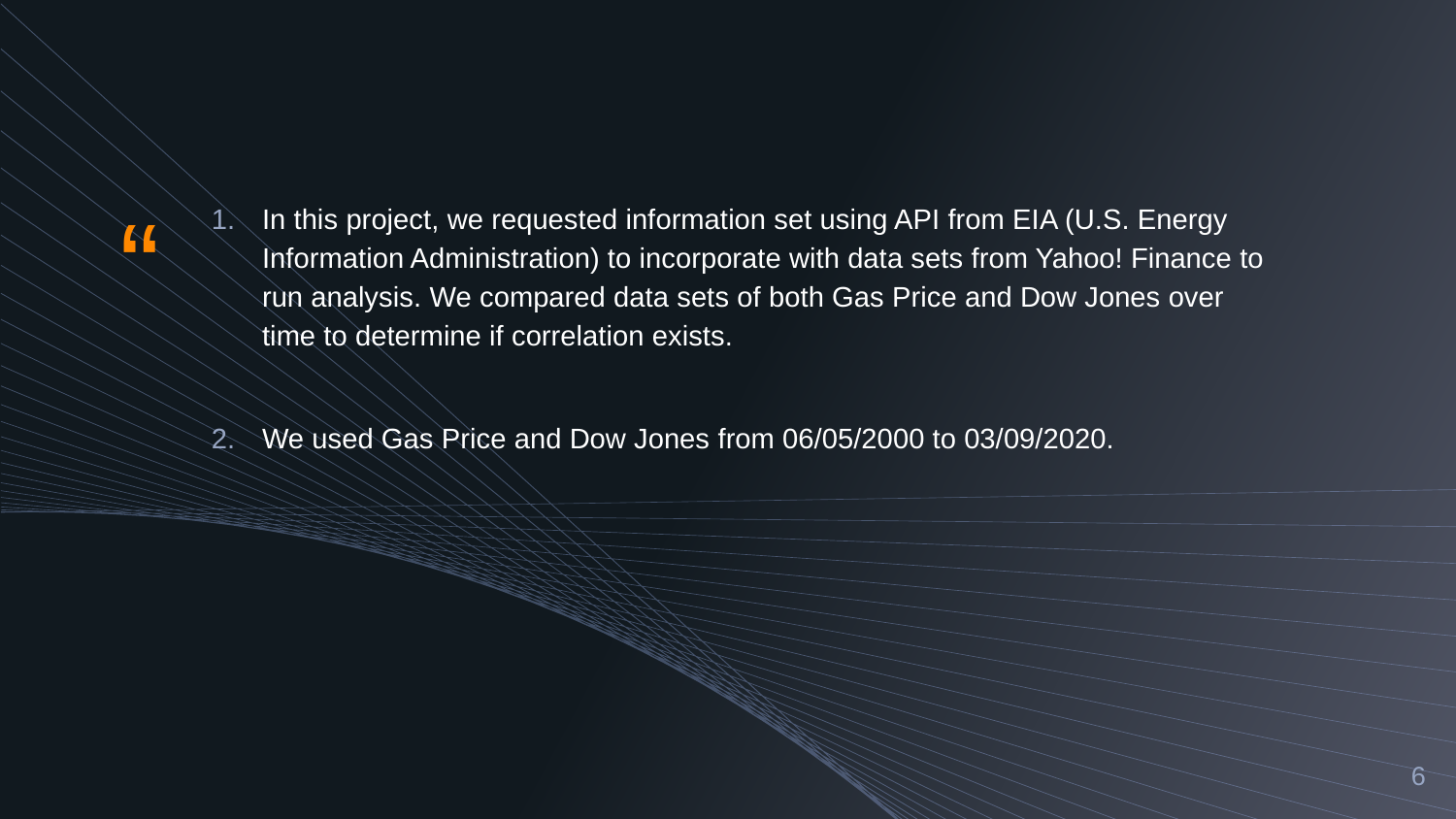

In this project, we requested information set using API from EIA (U.S. Energy Information Administration) to incorporate with data sets from Yahoo! Finance to run analysis. We compared data sets of both Gas Price and Dow Jones over time to determine if correlation exists.

We used Gas Price and Dow Jones from 06/05/2000 to 03/09/2020.

6